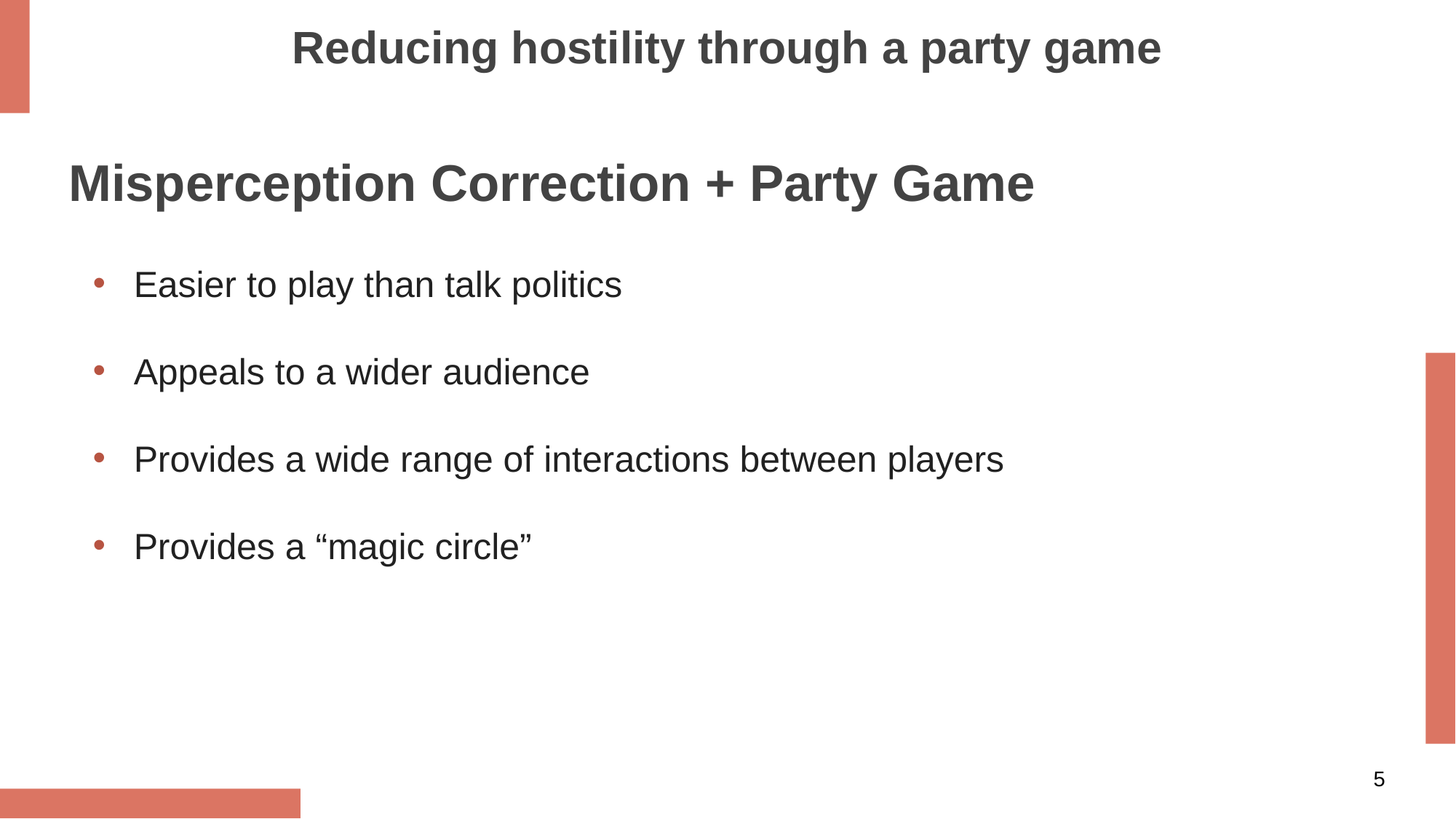

# Reducing hostility through a party game
Misperception Correction + Party Game
Easier to play than talk politics

Appeals to a wider audience

Provides a wide range of interactions between players

Provides a “magic circle”

5